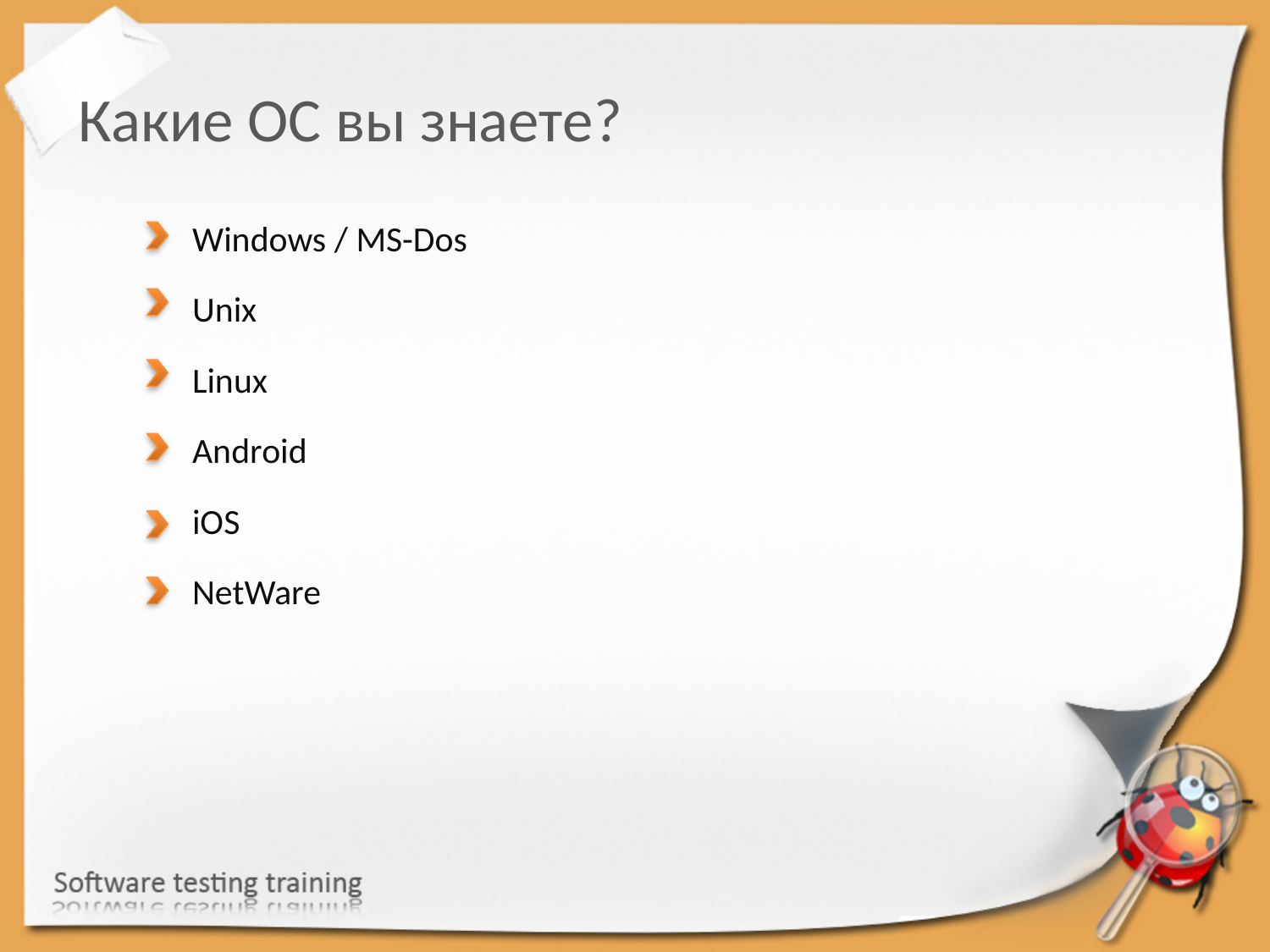

Какие ОС вы знаете?
Windows / MS-Dos
Unix
Linux
Android
iOS
NetWare